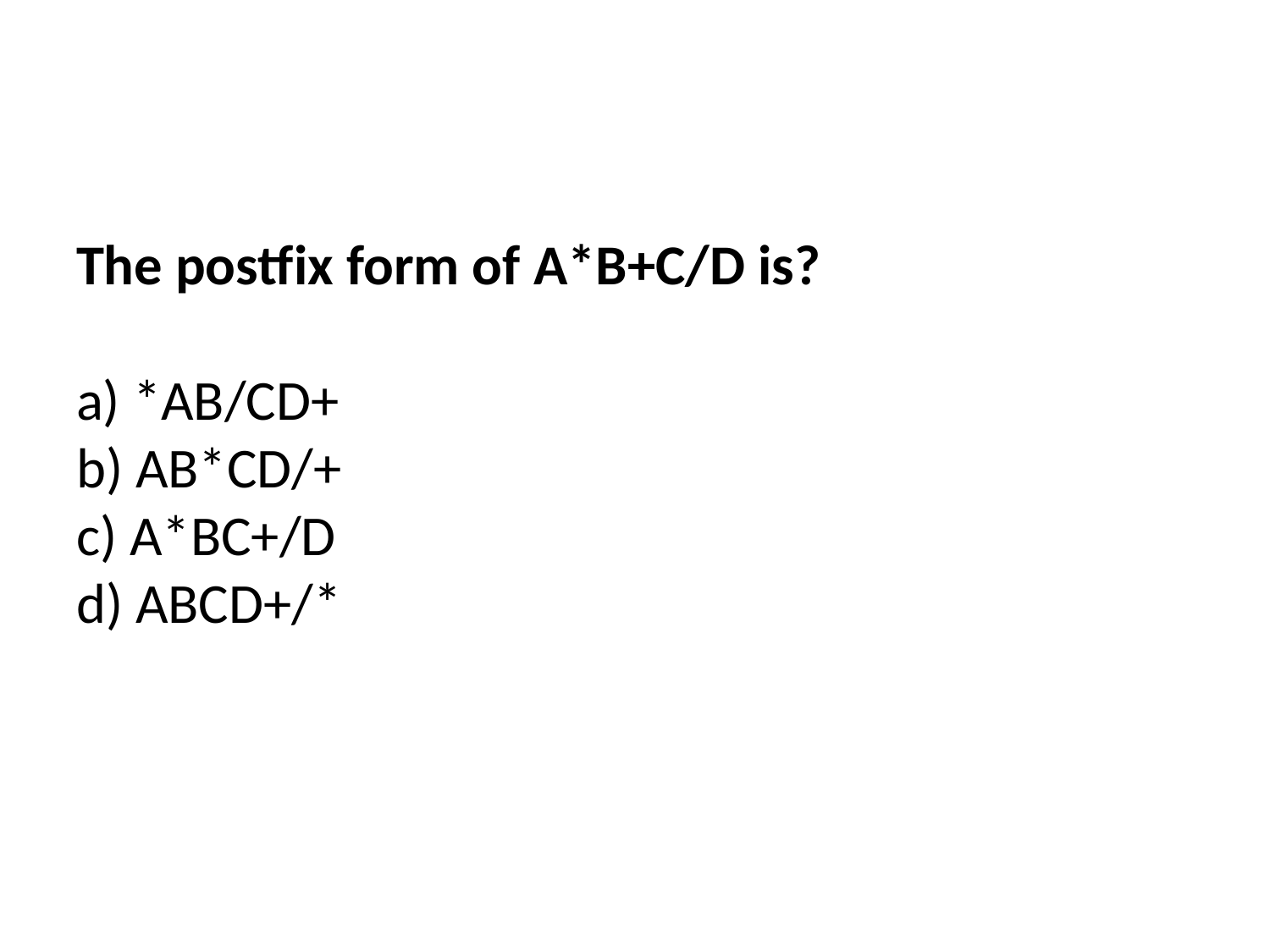

#
The postfix form of A*B+C/D is?
a) *AB/CD+
b) AB*CD/+
c) A*BC+/D
d) ABCD+/*